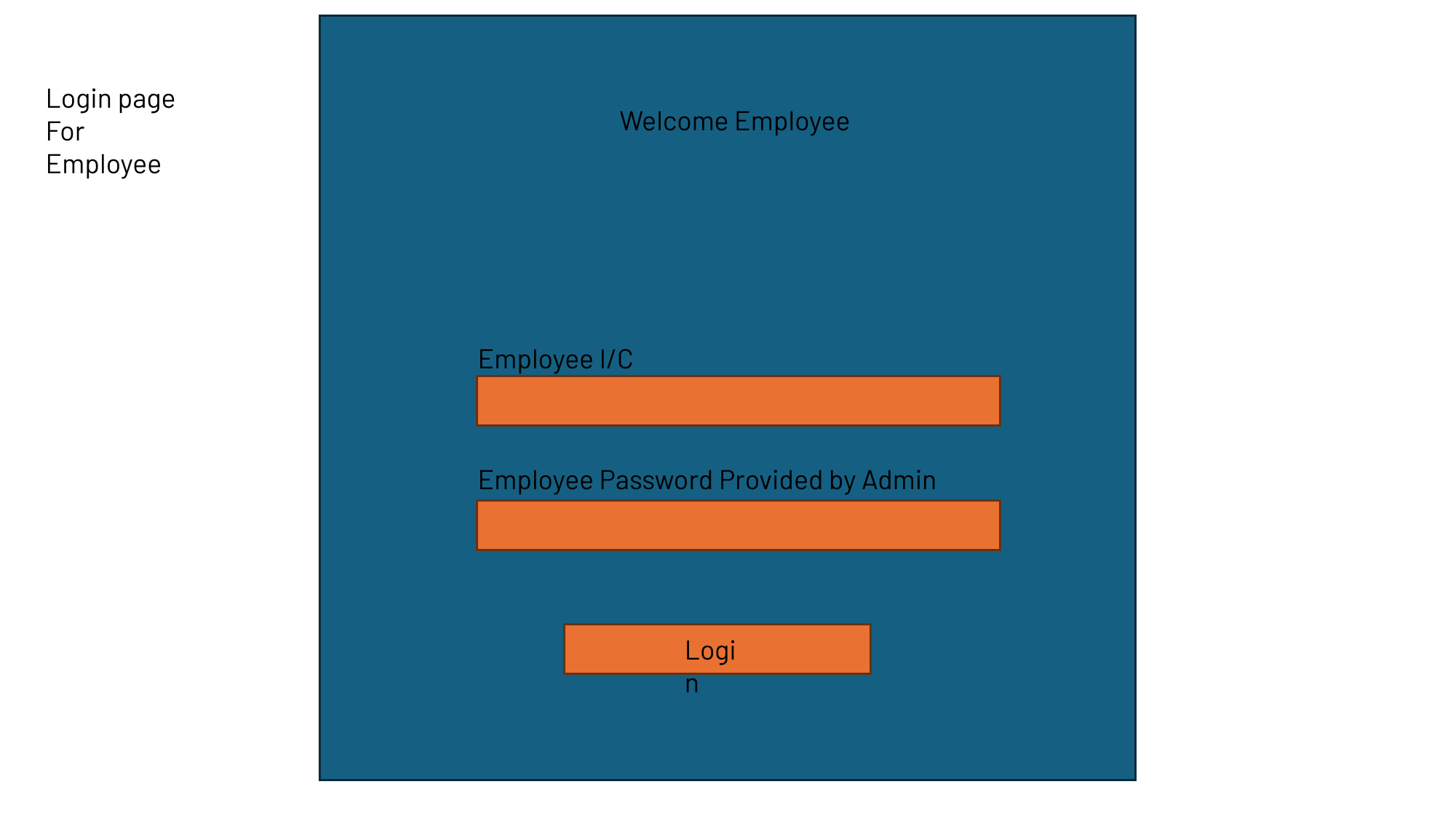

Login page
For
Employee
Welcome Employee
Employee I/C

Employee Password Provided by Admin

Login